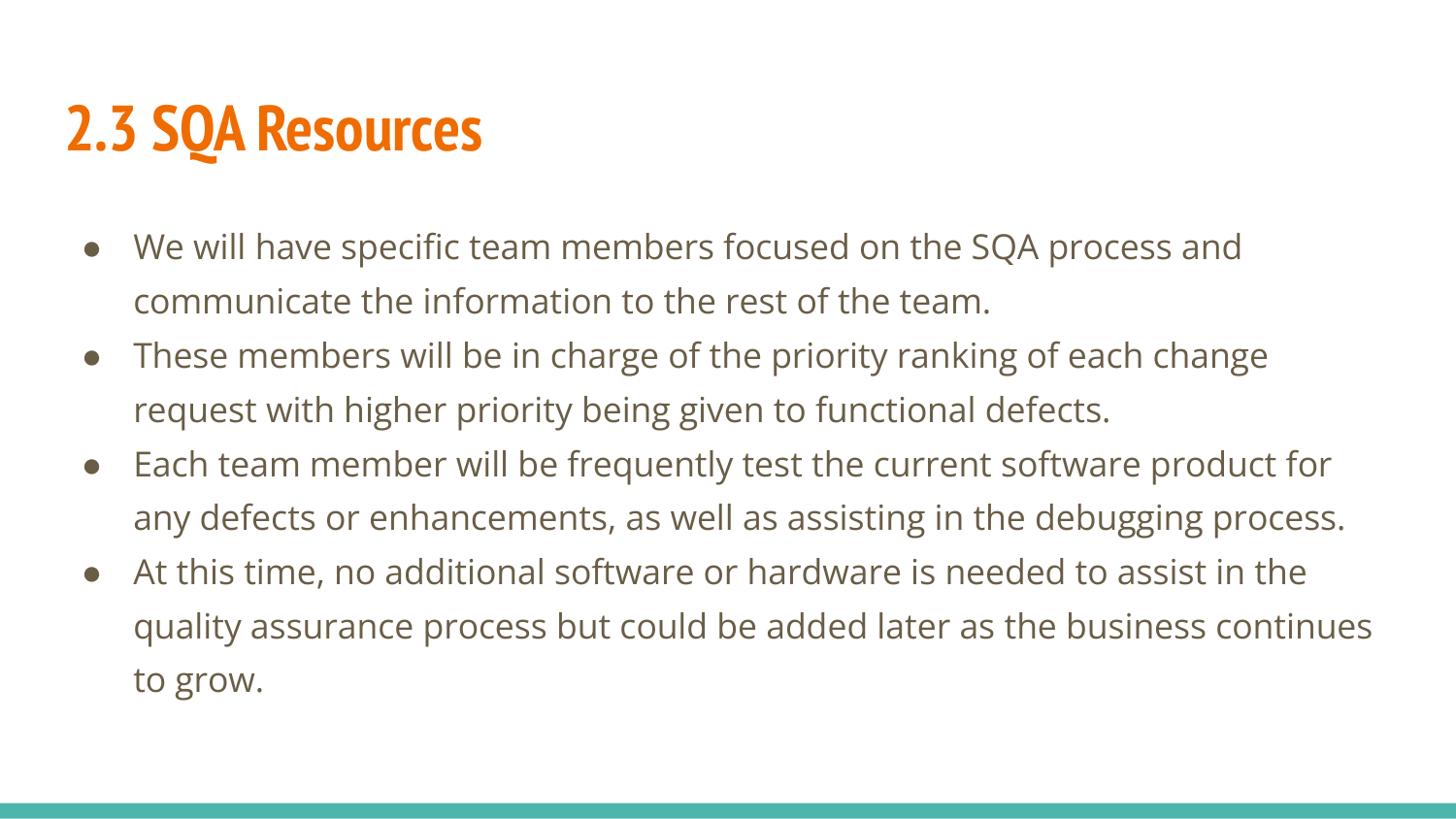

# 2.3 SQA Resources
We will have specific team members focused on the SQA process and communicate the information to the rest of the team.
These members will be in charge of the priority ranking of each change request with higher priority being given to functional defects.
Each team member will be frequently test the current software product for any defects or enhancements, as well as assisting in the debugging process.
At this time, no additional software or hardware is needed to assist in the quality assurance process but could be added later as the business continues to grow.